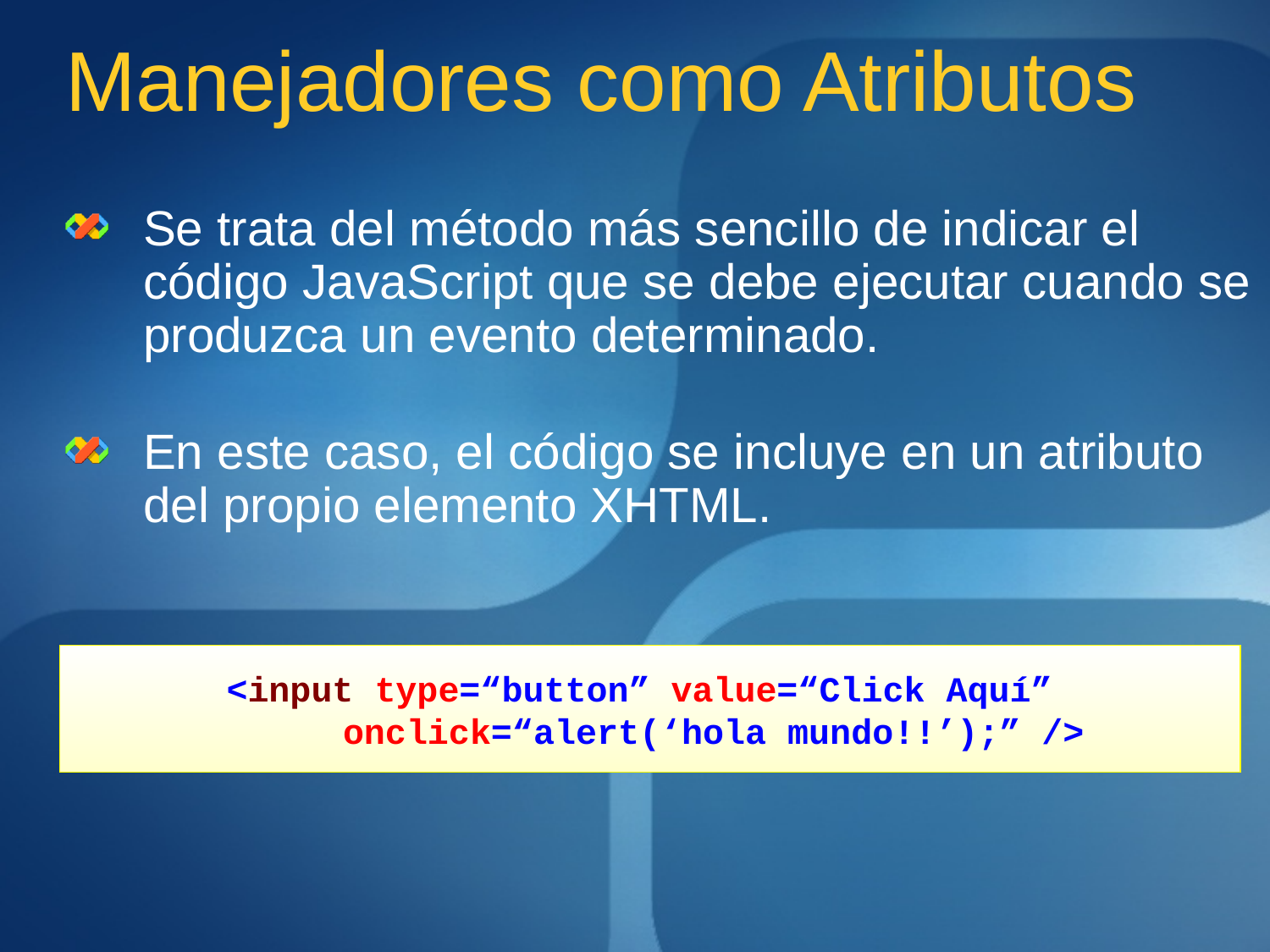

Manejadores como Atributos
Se trata del método más sencillo de indicar el código JavaScript que se debe ejecutar cuando se produzca un evento determinado.

En este caso, el código se incluye en un atributo del propio elemento XHTML.
<input type=“button” value=“Click Aquí”
	onclick=“alert(‘hola mundo!!’);” />